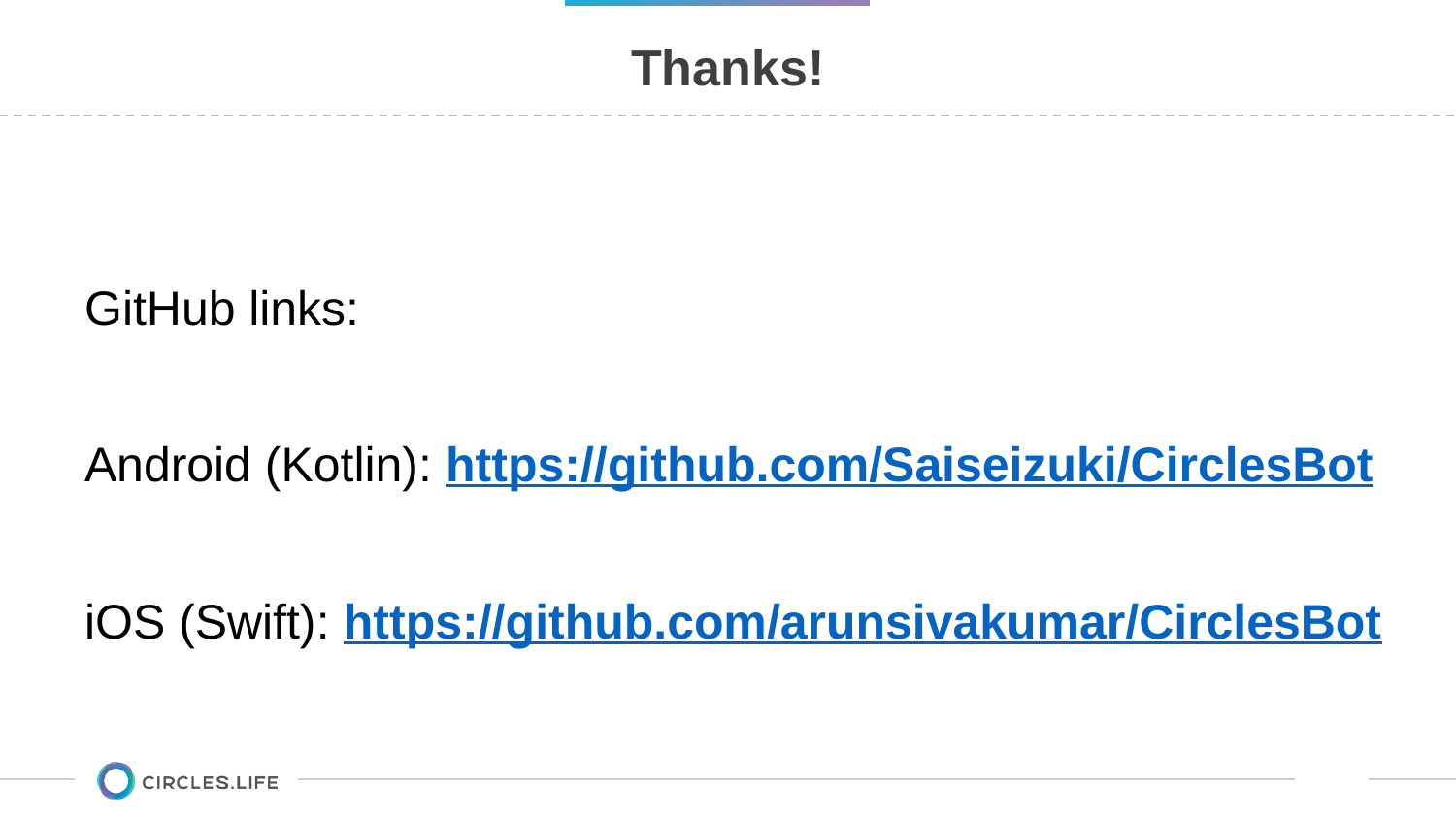

# Thanks!

GitHub links:

Android (Kotlin): https://github.com/Saiseizuki/CirclesBot

iOS (Swift): https://github.com/arunsivakumar/CirclesBot